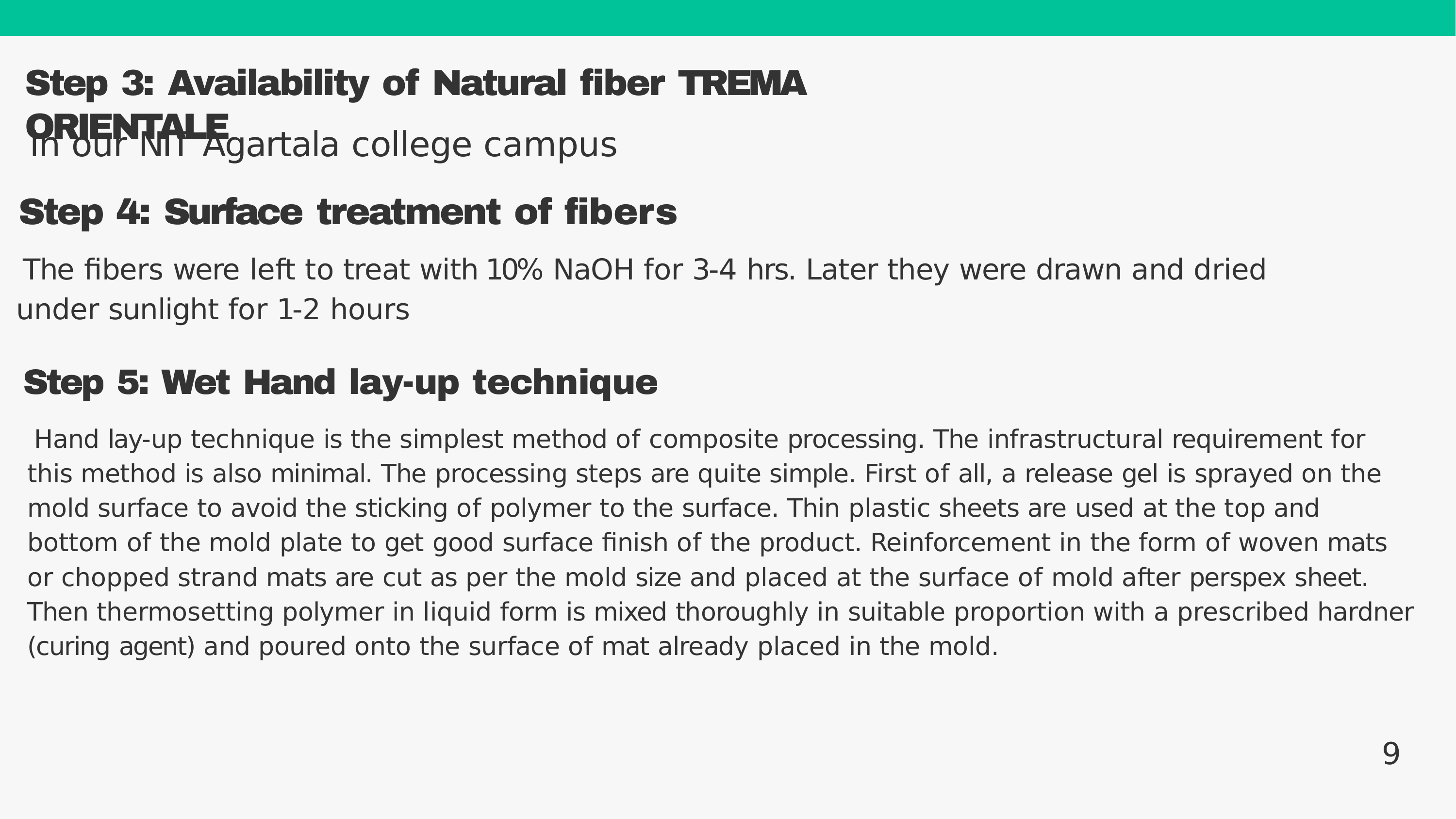

# Step 3: Availability of Natural fiber TREMA ORIENTALE
in our NIT Agartala college campus
Step 4: Surface treatment of fibers
The fibers were left to treat with 10% NaOH for 3-4 hrs. Later they were drawn and dried under sunlight for 1-2 hours
Step 5: Wet Hand lay-up technique
Hand lay-up technique is the simplest method of composite processing. The infrastructural requirement for this method is also minimal. The processing steps are quite simple. First of all, a release gel is sprayed on the mold surface to avoid the sticking of polymer to the surface. Thin plastic sheets are used at the top and bottom of the mold plate to get good surface finish of the product. Reinforcement in the form of woven mats or chopped strand mats are cut as per the mold size and placed at the surface of mold after perspex sheet. Then thermosetting polymer in liquid form is mixed thoroughly in suitable proportion with a prescribed hardner (curing agent) and poured onto the surface of mat already placed in the mold.
9